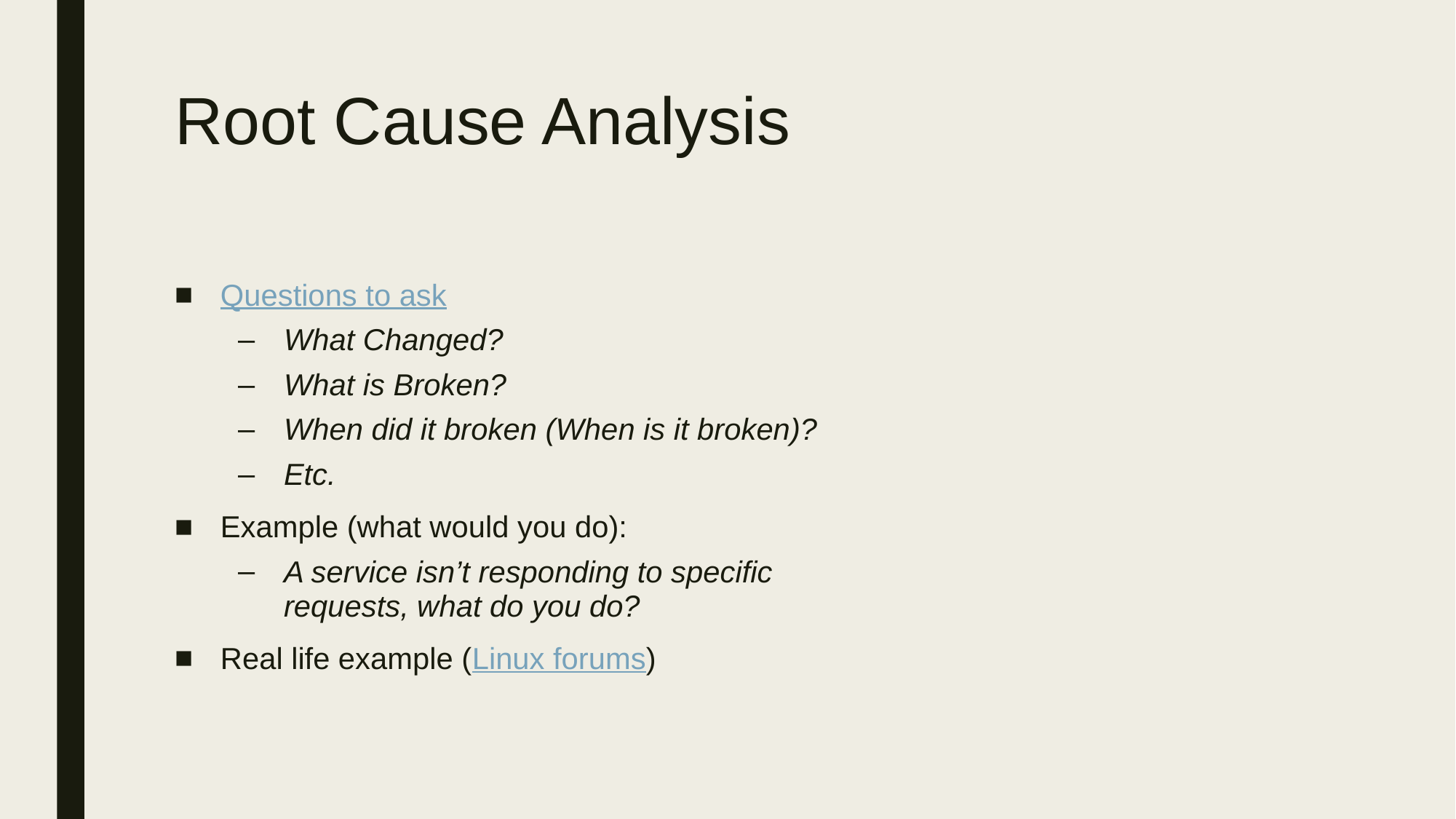

# Root Cause Analysis
Questions to ask
What Changed?
What is Broken?
When did it broken (When is it broken)?
Etc.
Example (what would you do):
A service isn’t responding to specific requests, what do you do?
Real life example (Linux forums)